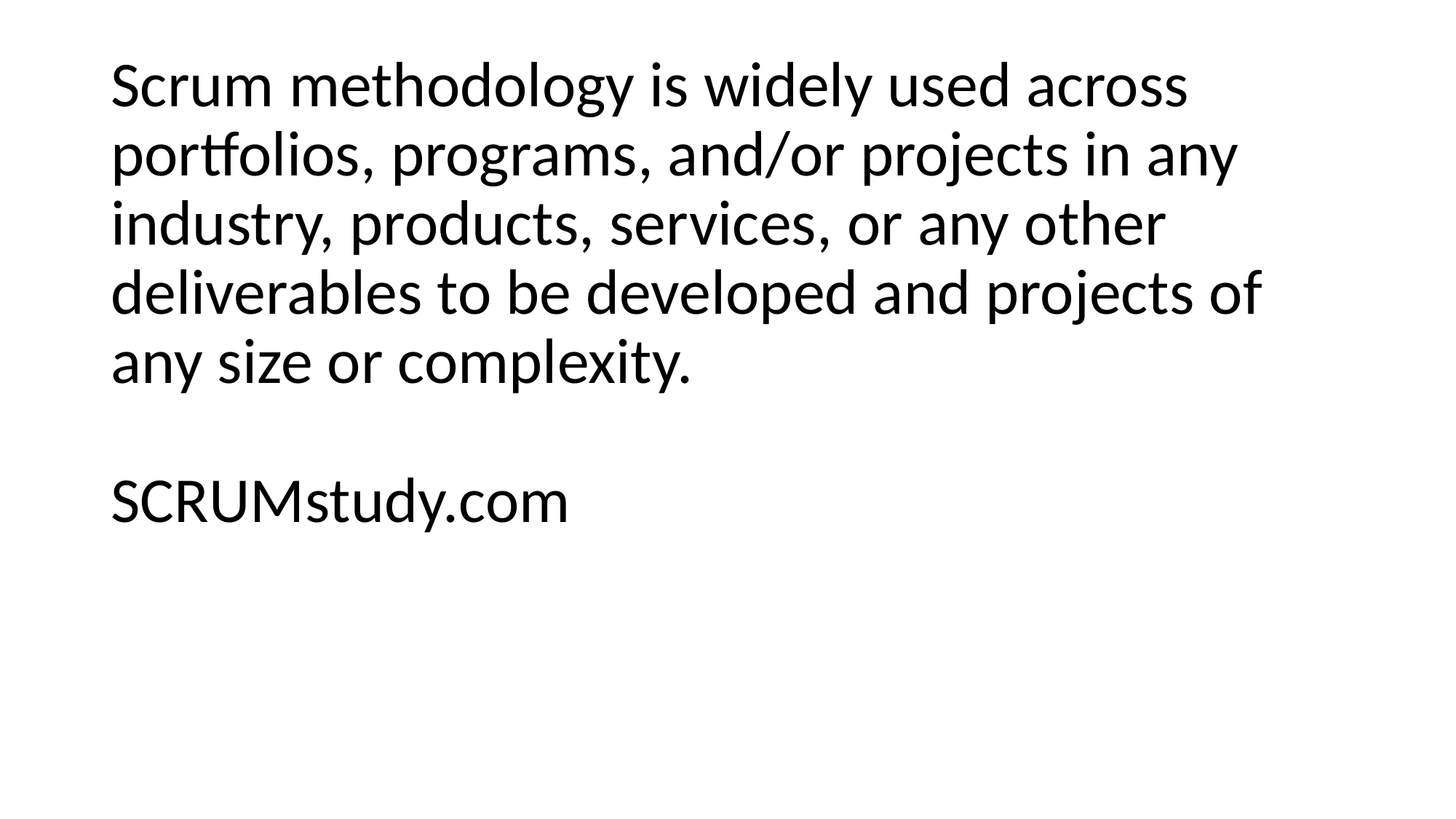

# Scrum methodology is widely used across portfolios, programs, and/or projects in any industry, products, services, or any other deliverables to be developed and projects of any size or complexity. SCRUMstudy.com